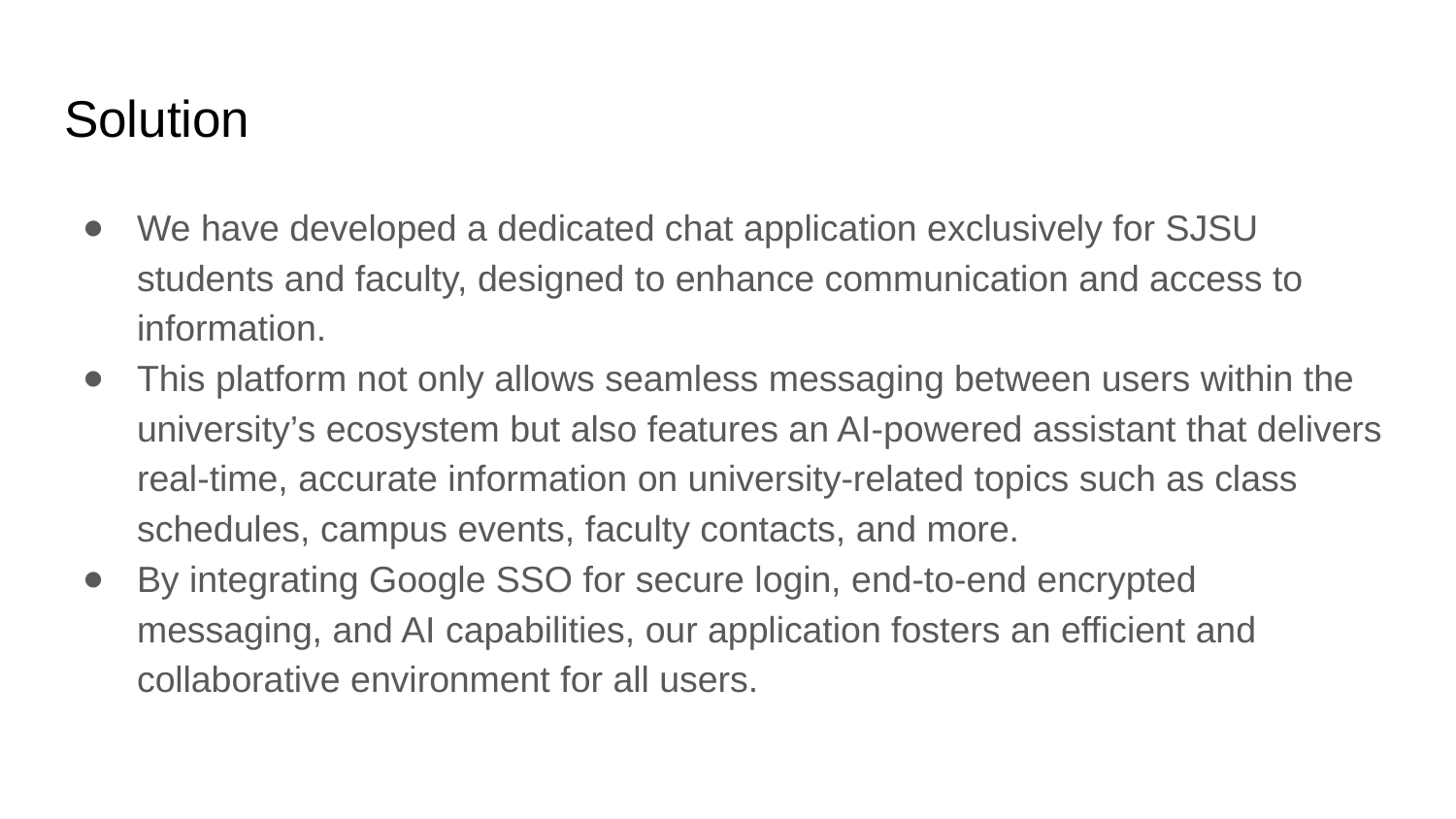

# Solution
We have developed a dedicated chat application exclusively for SJSU students and faculty, designed to enhance communication and access to information.
This platform not only allows seamless messaging between users within the university’s ecosystem but also features an AI-powered assistant that delivers real-time, accurate information on university-related topics such as class schedules, campus events, faculty contacts, and more.
By integrating Google SSO for secure login, end-to-end encrypted messaging, and AI capabilities, our application fosters an efficient and collaborative environment for all users.